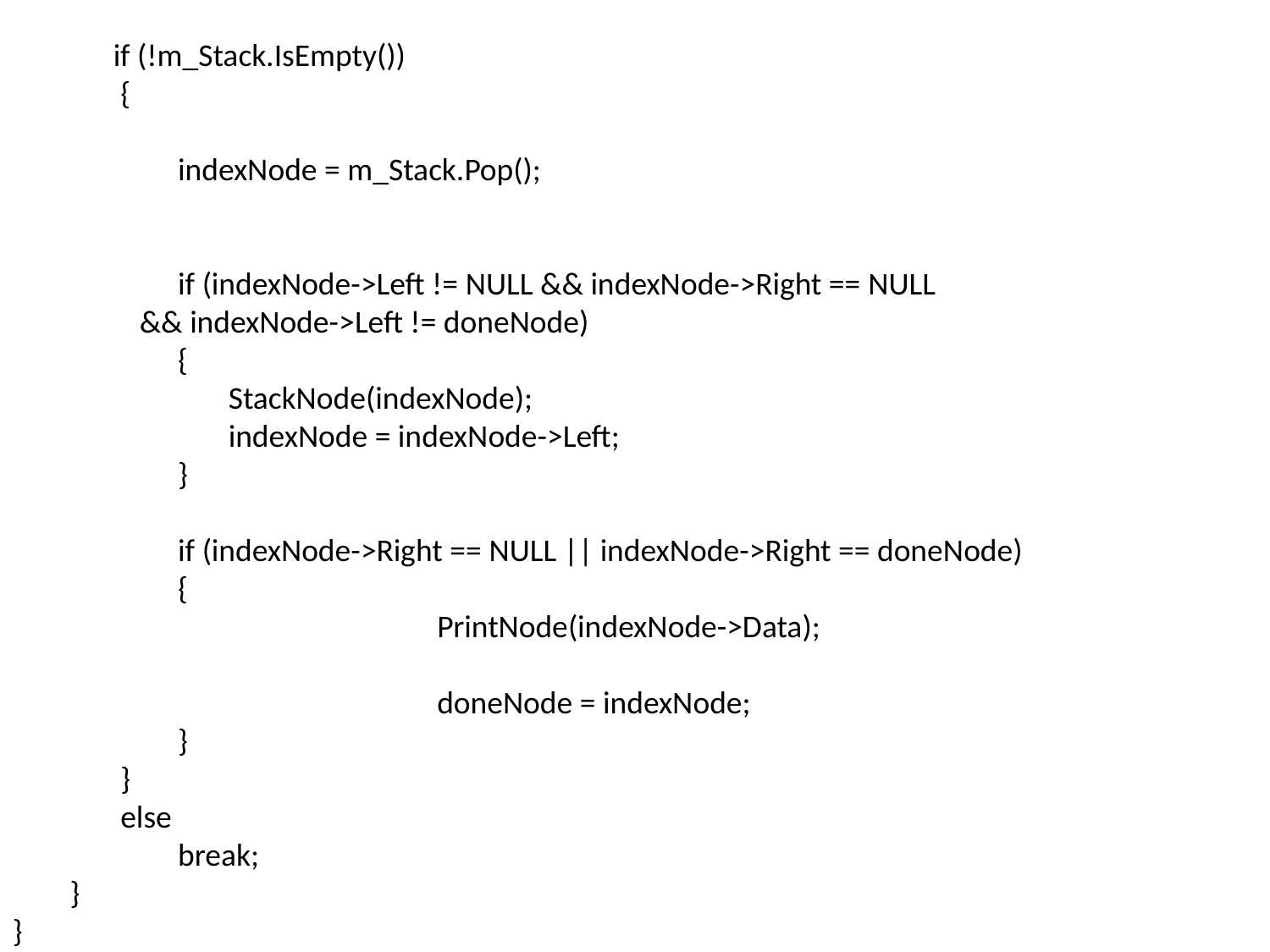

if (!m_Stack.IsEmpty())
               {

                       indexNode = m_Stack.Pop();

                       if (indexNode->Left != NULL && indexNode->Right == NULL
	&& indexNode->Left != doneNode)
                       {
                              StackNode(indexNode);
                              indexNode = indexNode->Left;
                       }

                       if (indexNode->Right == NULL || indexNode->Right == doneNode)
                       {
                                                           PrintNode(indexNode->Data);

                                                           doneNode = indexNode;
                       }
               }
               else
                       break;
        }
}